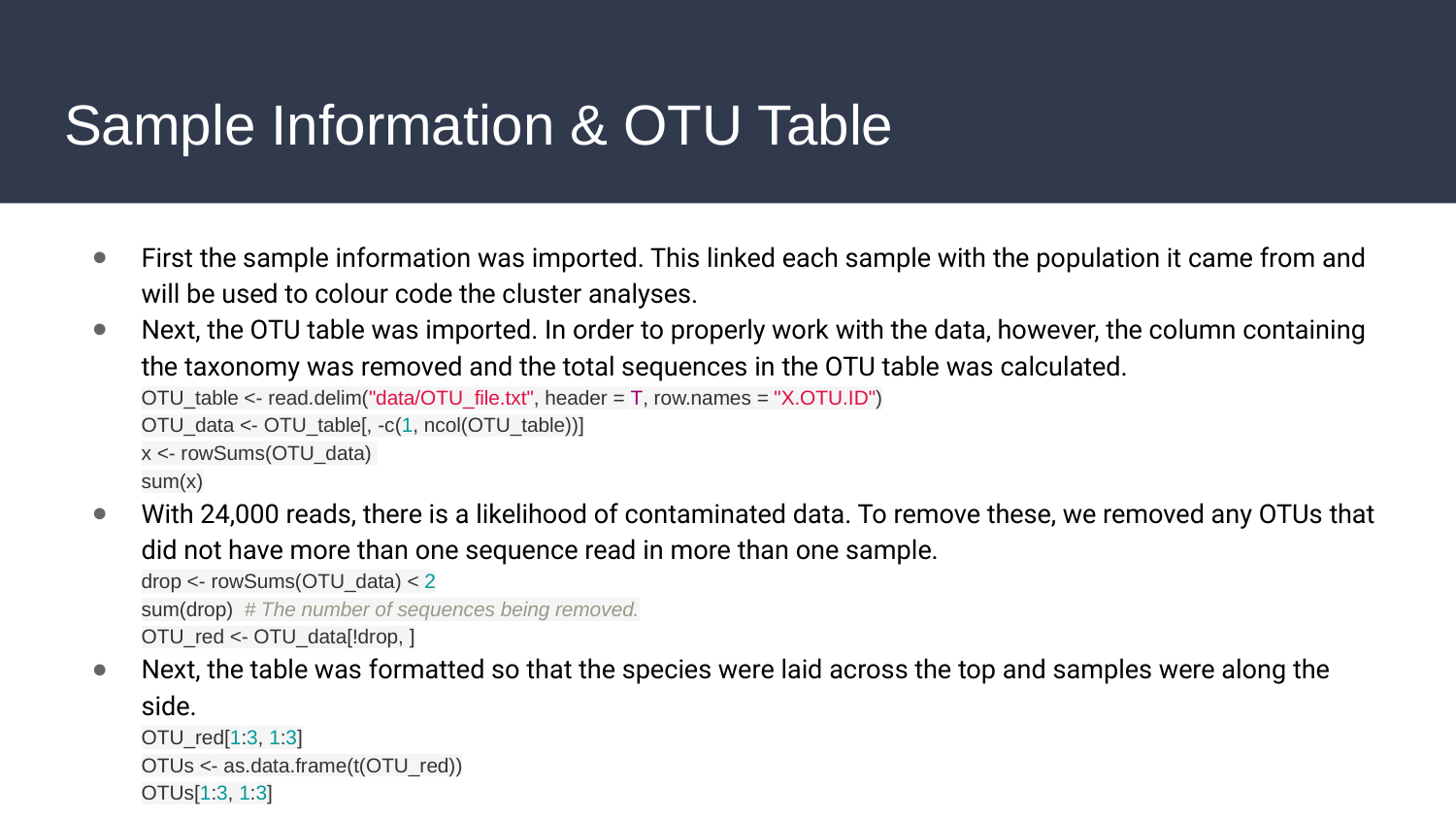

# Sample Information & OTU Table
First the sample information was imported. This linked each sample with the population it came from and will be used to colour code the cluster analyses.
Next, the OTU table was imported. In order to properly work with the data, however, the column containing the taxonomy was removed and the total sequences in the OTU table was calculated.
OTU_table <- read.delim("data/OTU_file.txt", header = T, row.names = "X.OTU.ID")
OTU_data <- OTU_table[, -c(1, ncol(OTU_table))]
x <- rowSums(OTU_data)
sum(x)
With 24,000 reads, there is a likelihood of contaminated data. To remove these, we removed any OTUs that did not have more than one sequence read in more than one sample.
drop <- rowSums(OTU_data) < 2
sum(drop)  # The number of sequences being removed.
OTU_red <- OTU_data[!drop, ]
Next, the table was formatted so that the species were laid across the top and samples were along the side.
OTU_red[1:3, 1:3]
OTUs <- as.data.frame(t(OTU_red))
OTUs[1:3, 1:3]